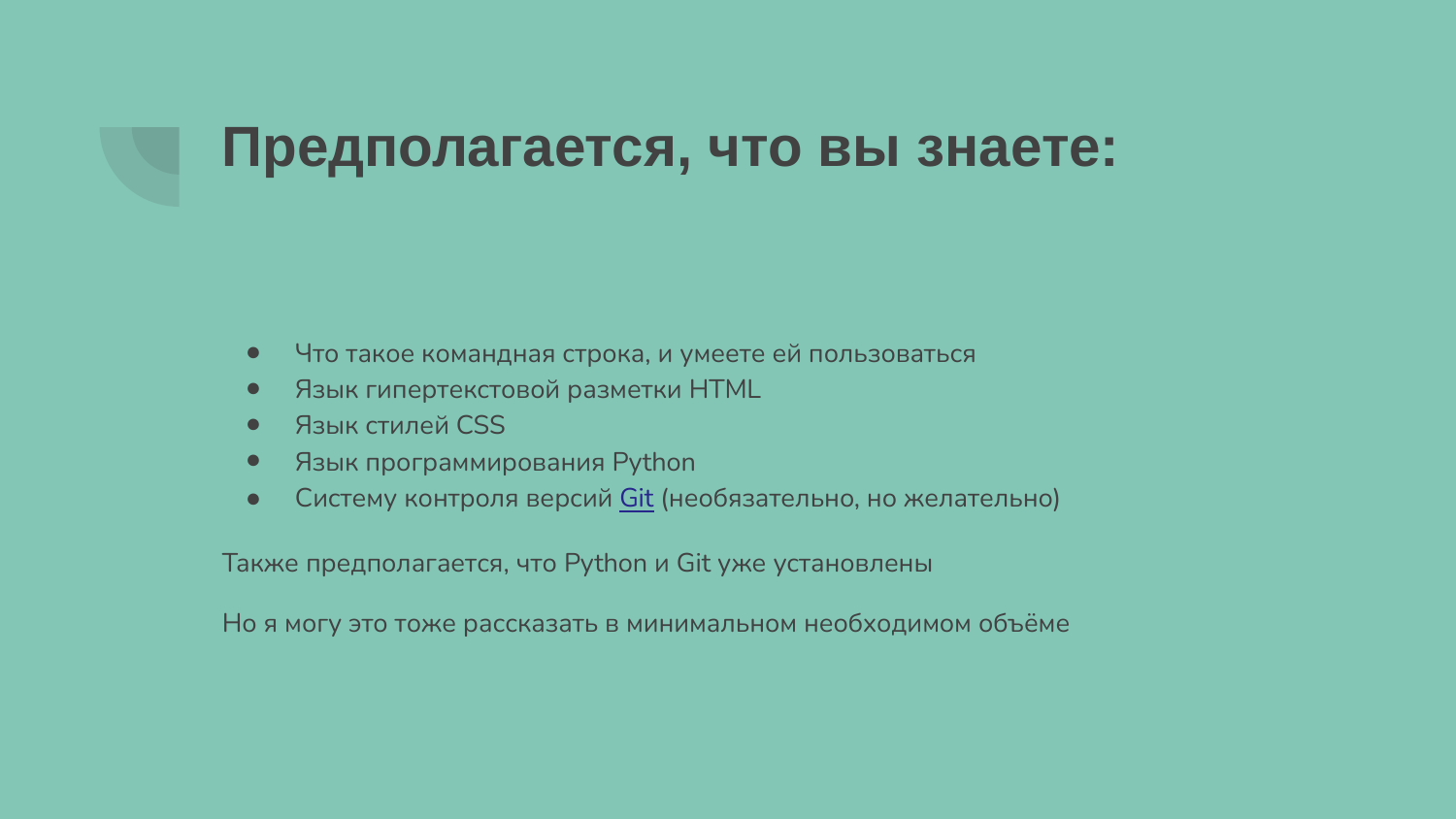

# Предполагается, что вы знаете:
Что такое командная строка, и умеете ей пользоваться
Язык гипертекстовой разметки HTML
Язык стилей CSS
Язык программирования Python
Систему контроля версий Git (необязательно, но желательно)
Также предполагается, что Python и Git уже установлены
Но я могу это тоже рассказать в минимальном необходимом объёме